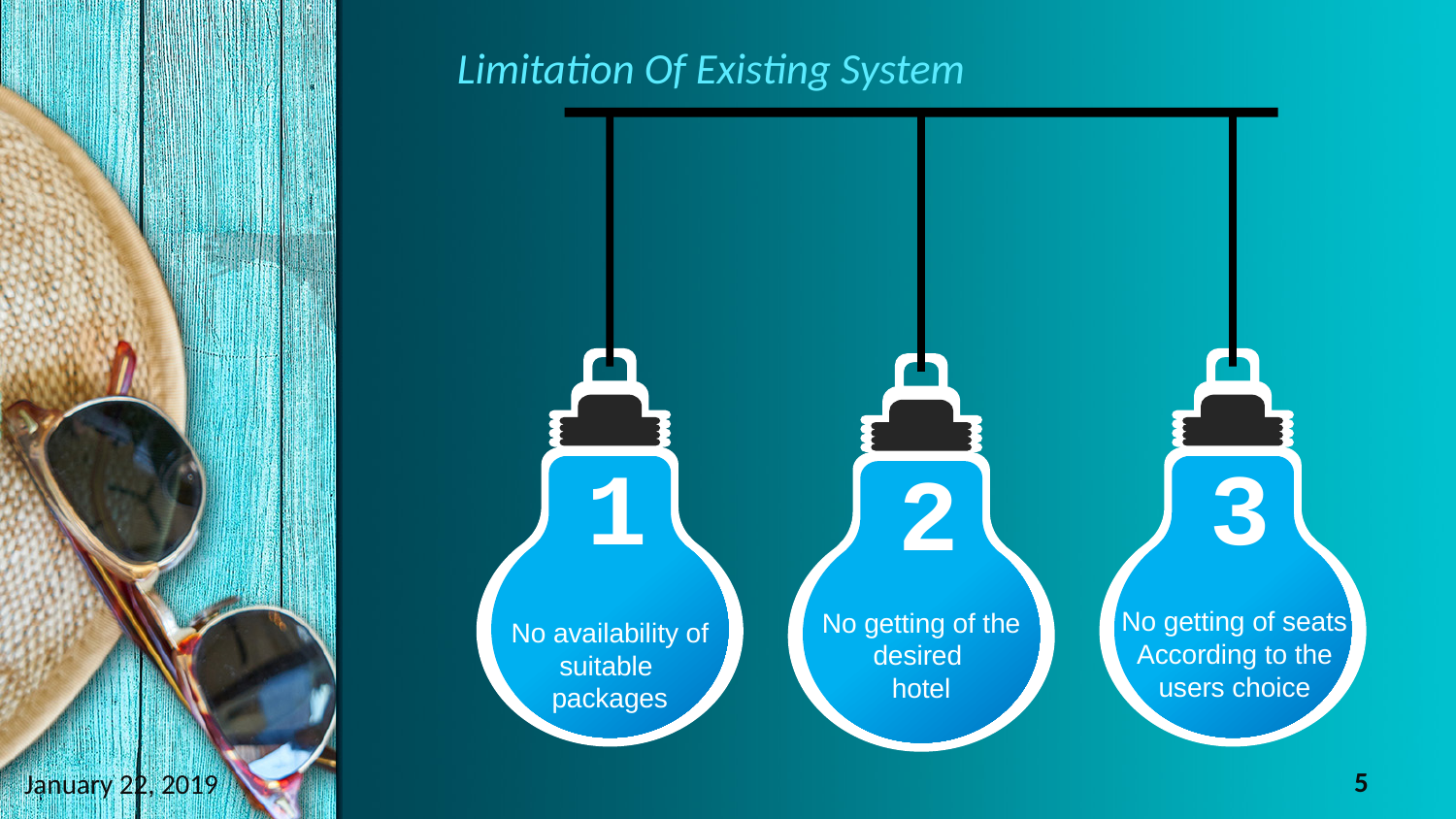

# Limitation Of Existing System

1
3
2

No getting of seats
According to the users choice
No getting of the desired
hotel
No availability of suitable
packages
5
January 22, 2019